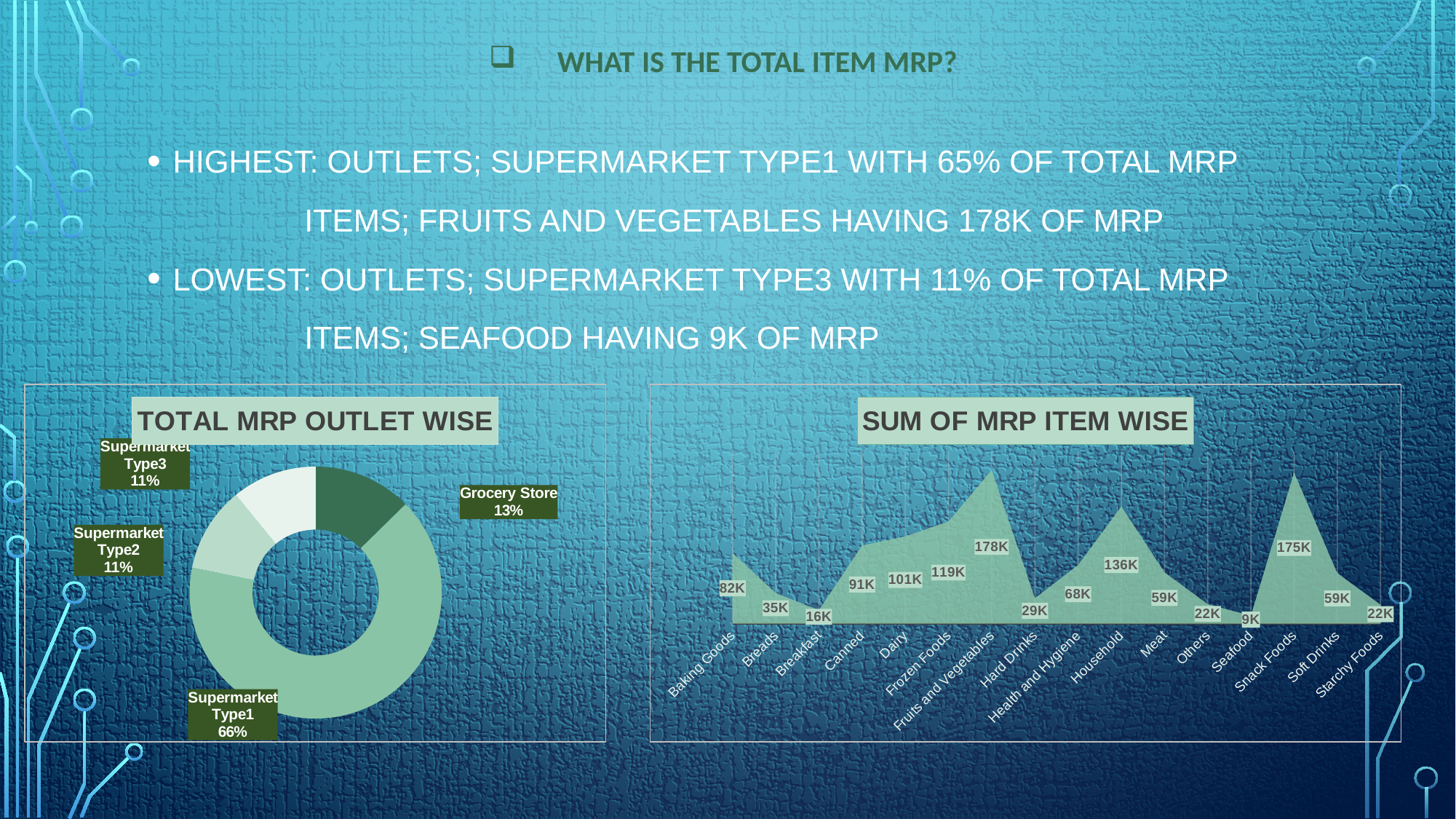

# WHAT IS THE TOTAL ITEM MRP?
HIGHEST: OUTLETS; SUPERMARKET TYPE1 WITH 65% OF TOTAL MRP
                  ITEMS; FRUITS AND VEGETABLES HAVING 178K OF MRP
LOWEST: OUTLETS; SUPERMARKET TYPE3 WITH 11% OF TOTAL MRP
                  ITEMS; SEAFOOD HAVING 9K OF MRP

### Chart: TOTAL MRP OUTLET WISE

| Category | Total |
|---|---|
| Grocery Store | 151929.0 |
| Supermarket Type1 | 787529.0 |
| Supermarket Type2 | 131471.0 |
| Supermarket Type3 | 130721.0 |

### Chart: SUM OF MRP ITEM WISE

| Category | Total |
|---|---|
| Baking Goods | 81886.0 |
| Breads | 35385.0 |
| Breakfast | 15598.0 |
| Canned | 90703.0 |
| Dairy | 101274.0 |
| Frozen Foods | 118565.0 |
| Fruits and Vegetables | 178110.0 |
| Hard Drinks | 29334.0 |
| Health and Hygiene | 68010.0 |
| Household | 135982.0 |
| Meat | 59445.0 |
| Others | 22456.0 |
| Seafood | 9077.0 |
| Snack Foods | 175436.0 |
| Soft Drinks | 58503.0 |
| Starchy Foods | 21886.0 |